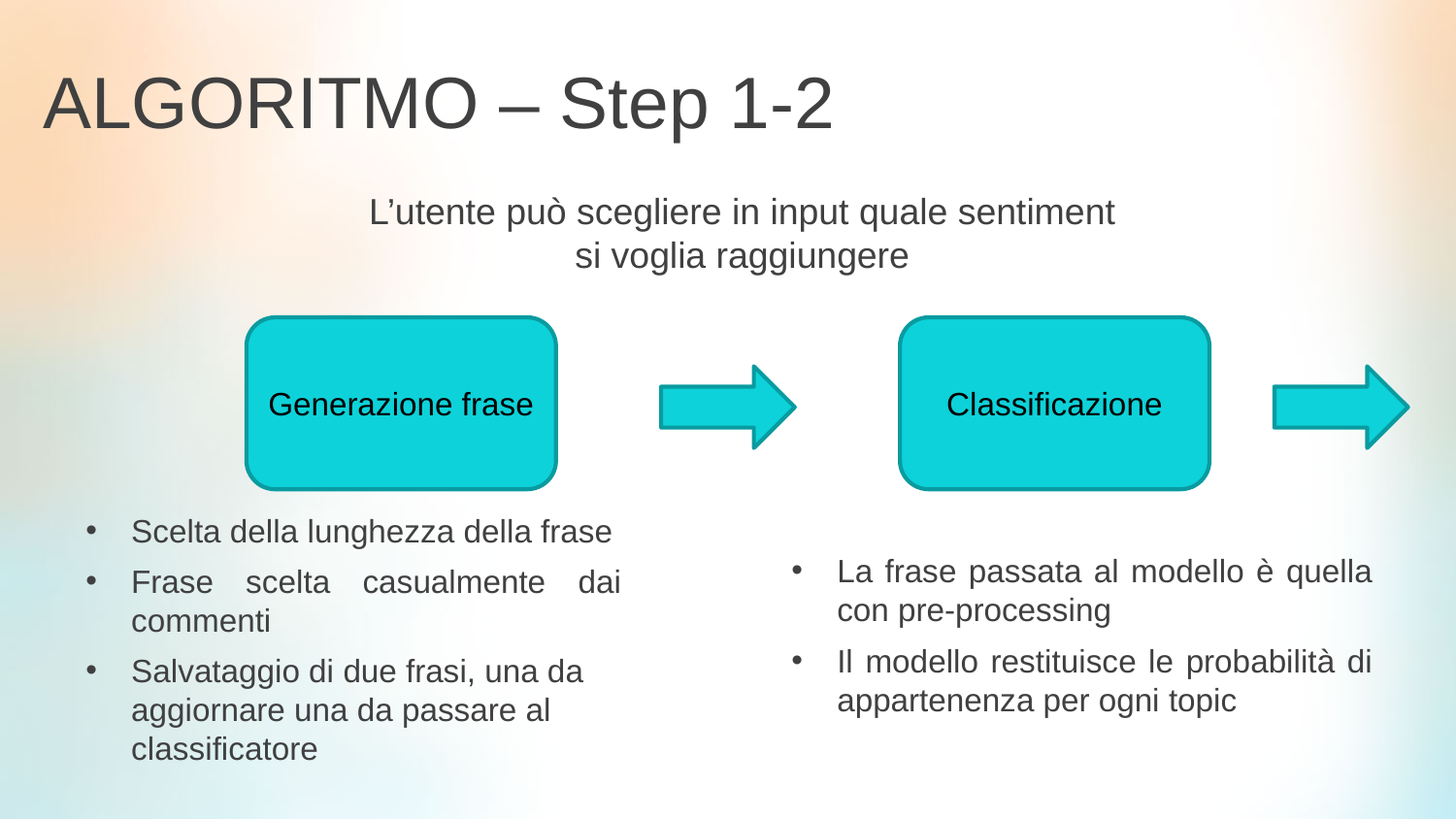

ALGORITMO – Step 1-2
L’utente può scegliere in input quale sentiment si voglia raggiungere

Generazione frase
Classificazione
Scelta della lunghezza della frase

Frase scelta casualmente dai commenti

Salvataggio di due frasi, una da aggiornare una da passare al classificatore
La frase passata al modello è quella con pre-processing

Il modello restituisce le probabilità di appartenenza per ogni topic